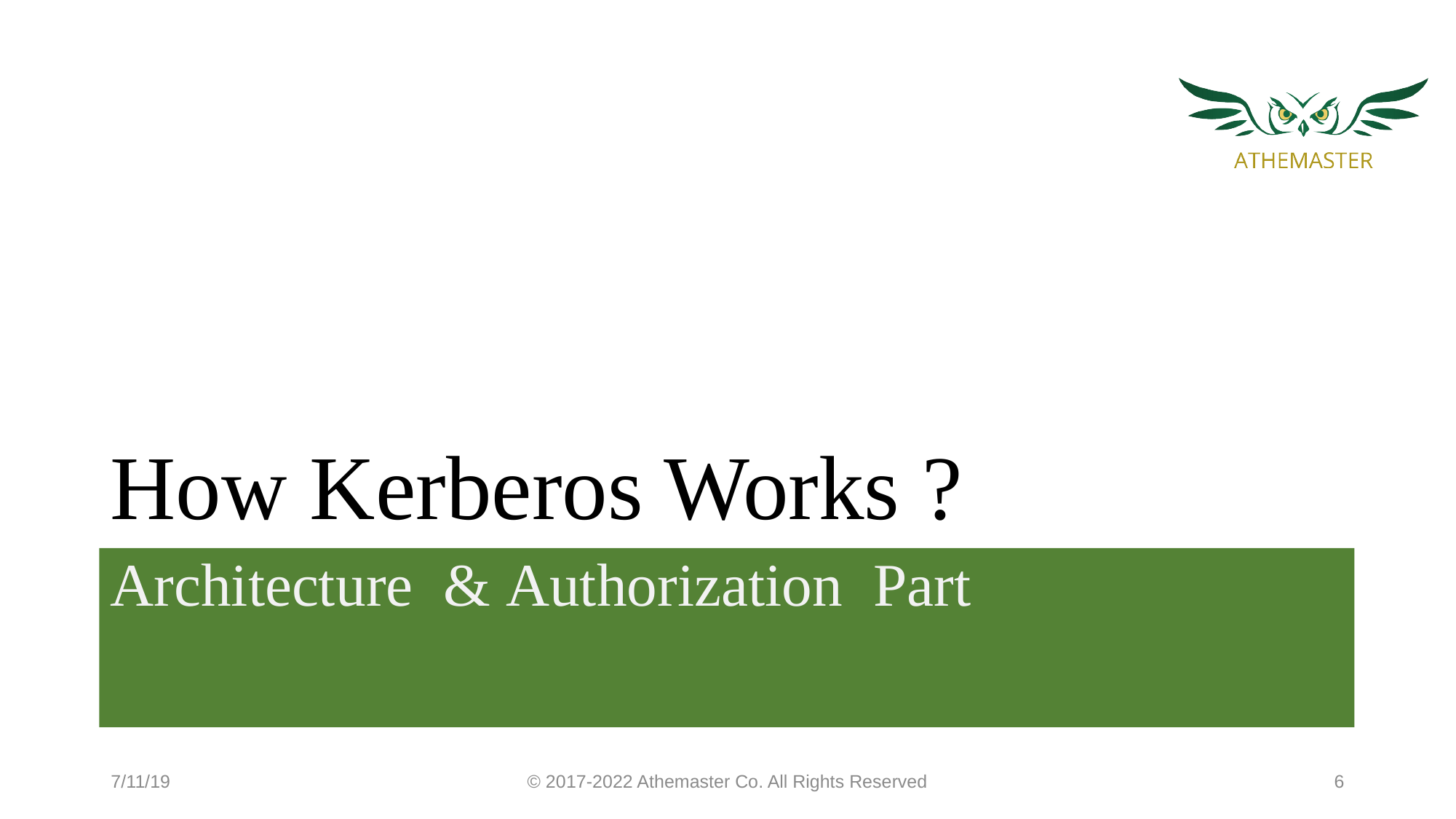

# How Kerberos Works ?
Architecture  & Authorization  Part
7/11/19
© 2017-2022 Athemaster Co. All Rights Reserved
6